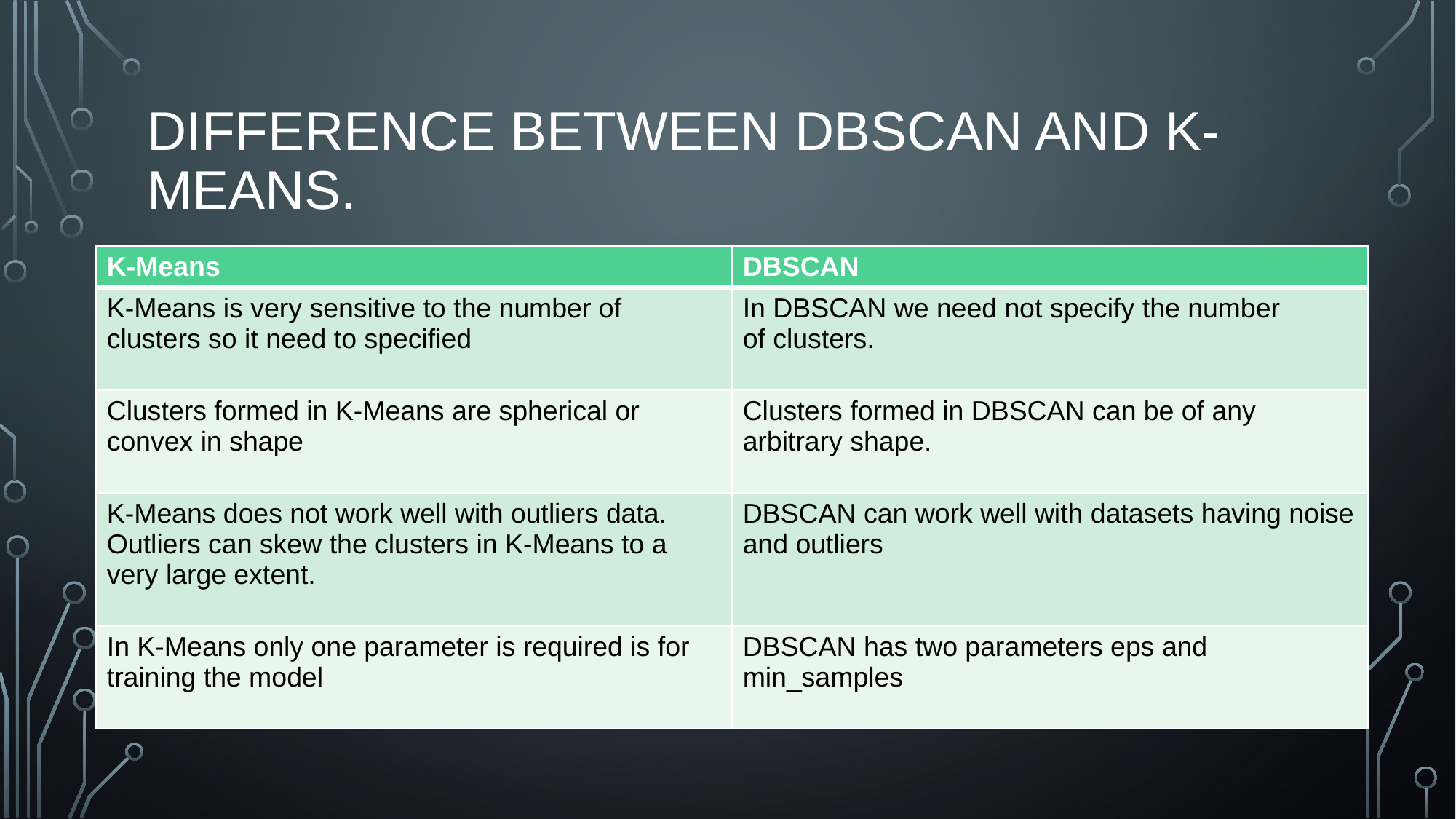

# Difference Between DBSCAN and K-Means.
| K-Means | DBSCAN |
| --- | --- |
| K-Means is very sensitive to the number of clusters so it need to specified | In DBSCAN we need not specify the number of clusters. |
| Clusters formed in K-Means are spherical or  convex in shape | Clusters formed in DBSCAN can be of any arbitrary shape. |
| K-Means does not work well with outliers data. Outliers can skew the clusters in K-Means to a very large extent. | DBSCAN can work well with datasets having noise and outliers |
| In K-Means only one parameter is required is for training the model | DBSCAN has two parameters eps and min\_samples |